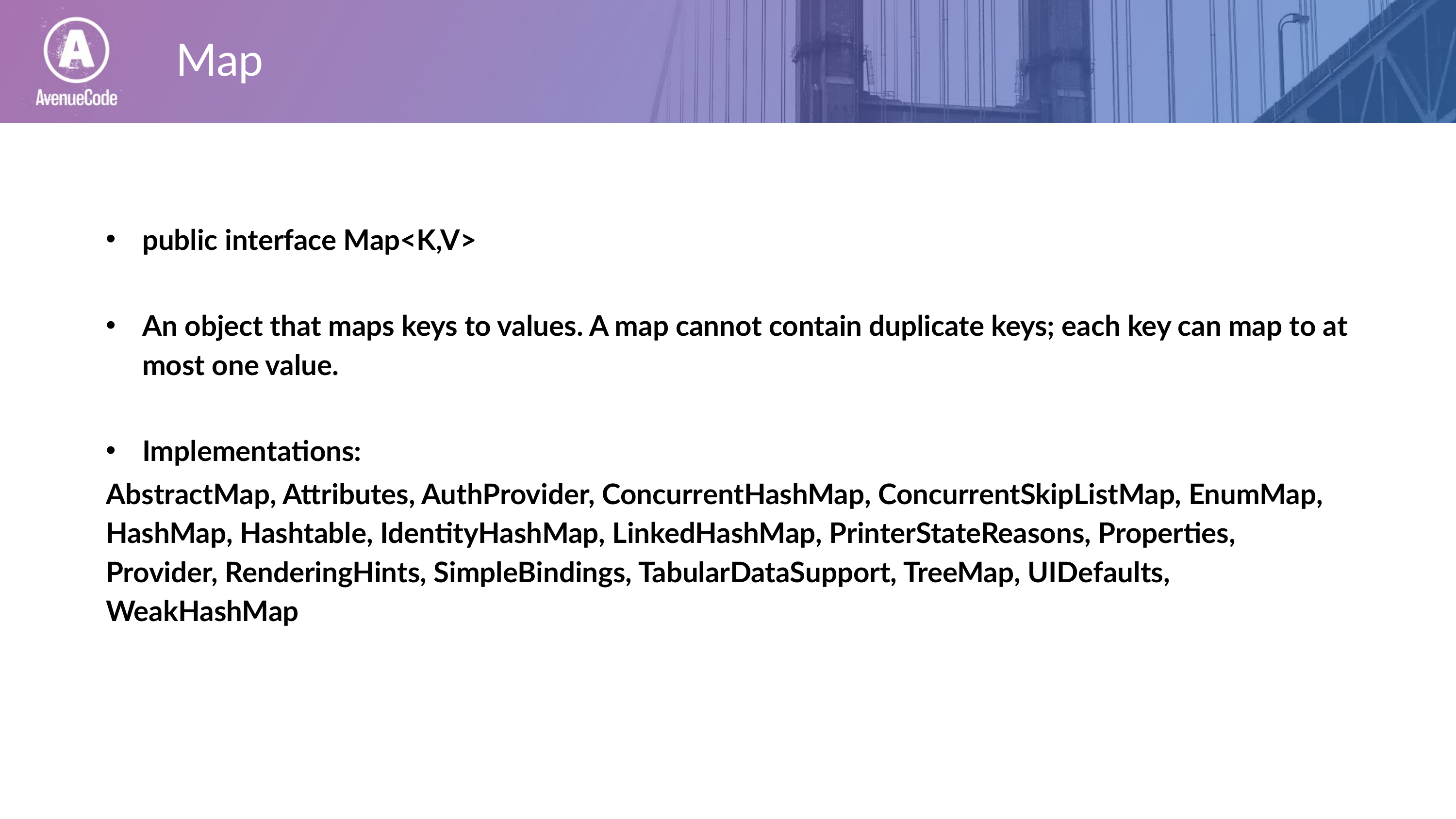

Map
8
# Header
public interface Map<K,V>

An object that maps keys to values. A map cannot contain duplicate keys; each key can map to at most one value.

Implementations:
AbstractMap, Attributes, AuthProvider, ConcurrentHashMap, ConcurrentSkipListMap, EnumMap, HashMap, Hashtable, IdentityHashMap, LinkedHashMap, PrinterStateReasons, Properties, Provider, RenderingHints, SimpleBindings, TabularDataSupport, TreeMap, UIDefaults, WeakHashMap